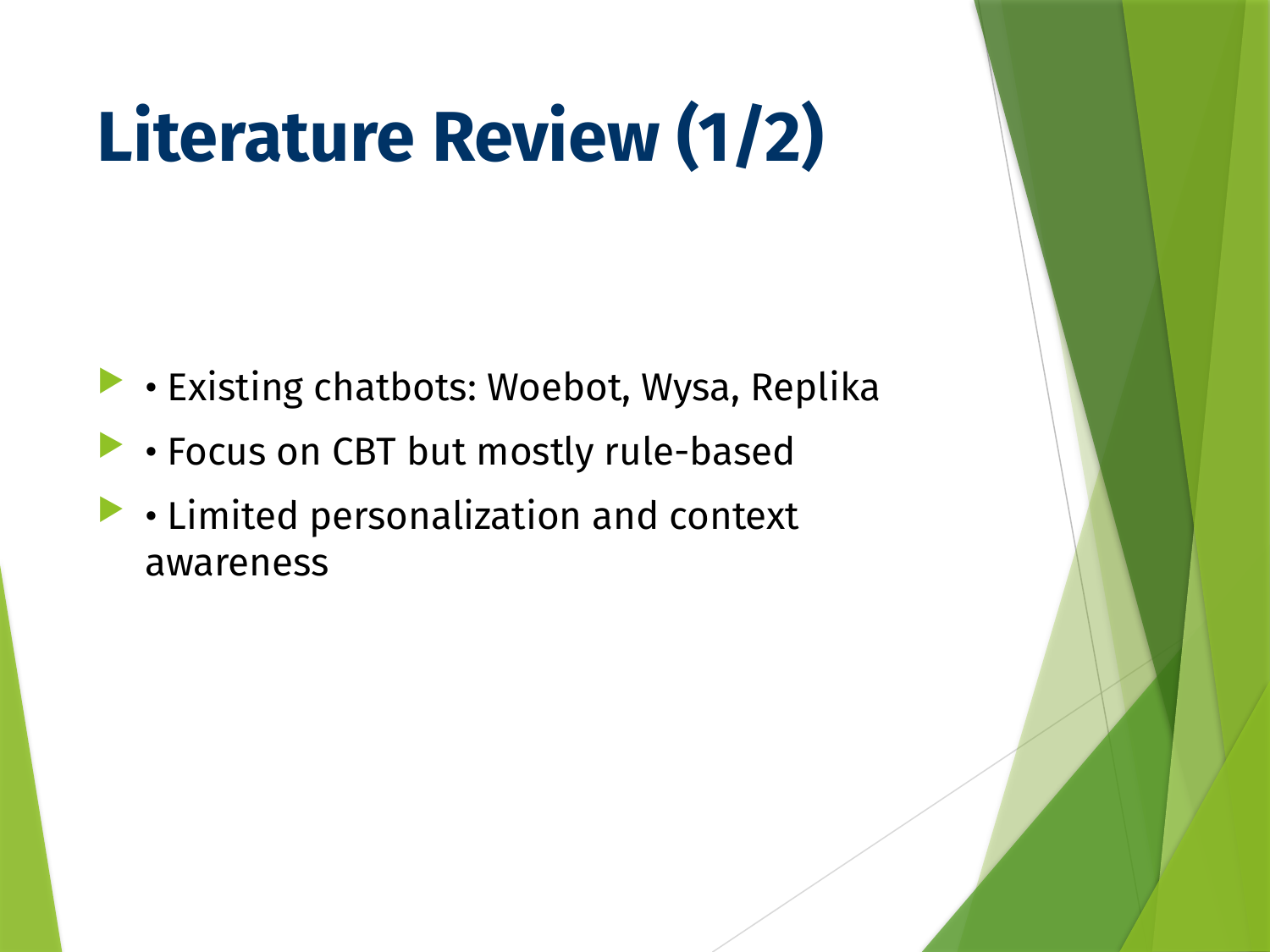

# Literature Review (1/2)

• Existing chatbots: Woebot, Wysa, Replika
• Focus on CBT but mostly rule-based
• Limited personalization and context awareness